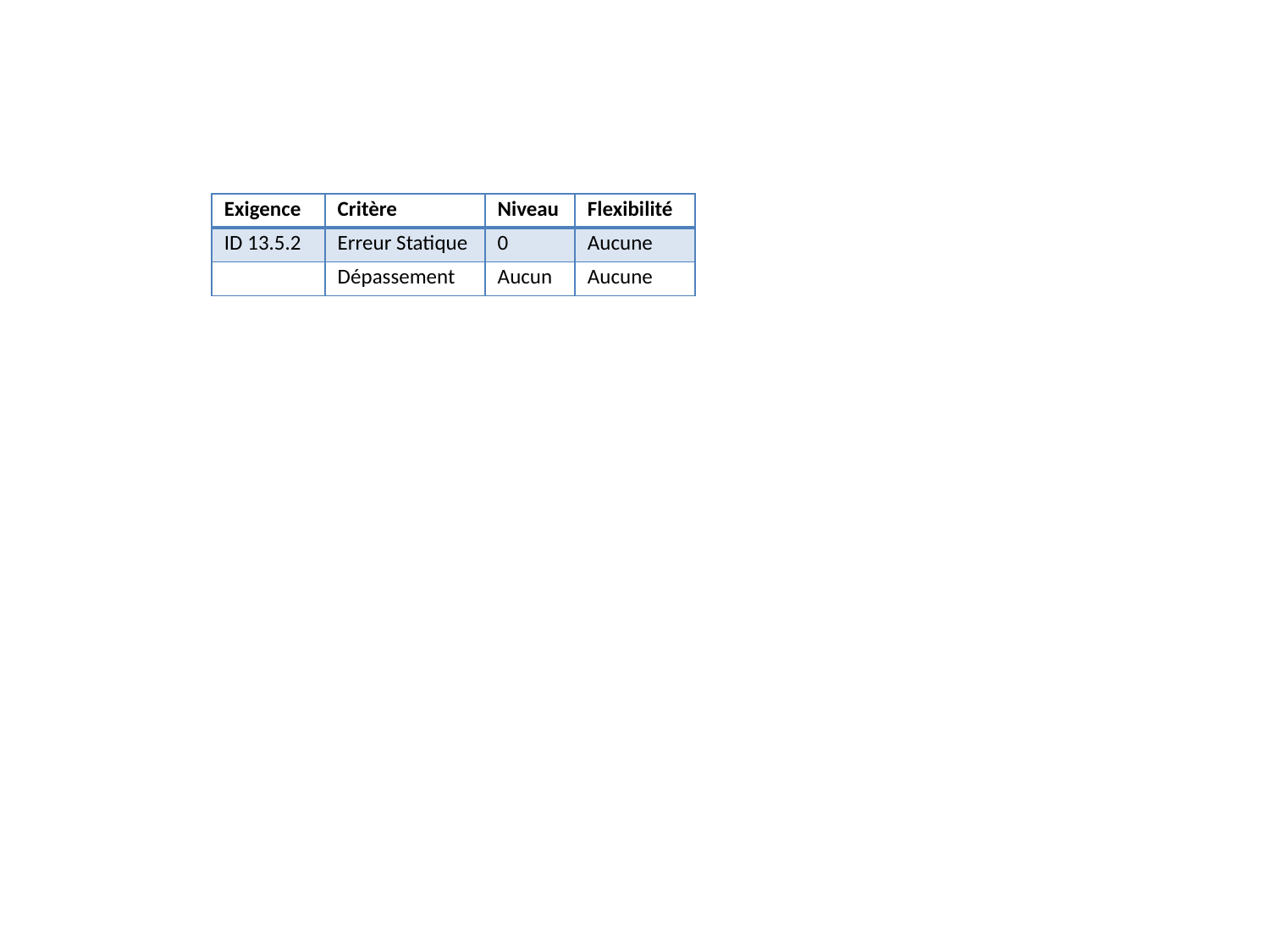

| Exigence | Critère | Niveau | Flexibilité |
| --- | --- | --- | --- |
| ID 13.5.2 | Erreur Statique | 0 | Aucune |
|  | Dépassement | Aucun | Aucune |